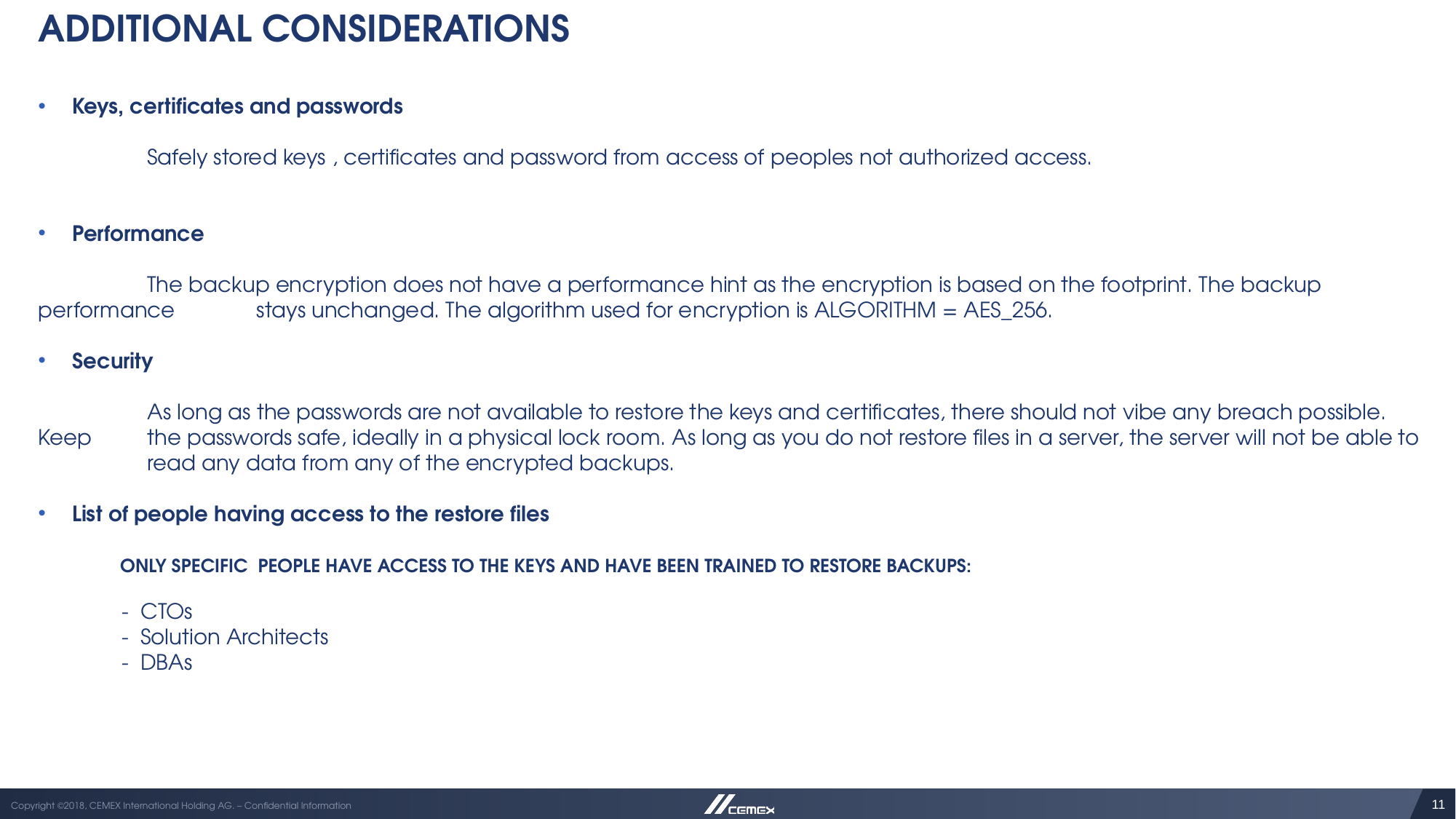

Additional considerations

Keys, certificates and passwords

      	Safely stored keys , certificates and password from access of peoples not authorized access.

Performance

	The backup encryption does not have a performance hint as the encryption is based on the footprint. The backup performance 	stays unchanged. The algorithm used for encryption is ALGORITHM = AES_256.

Security

	As long as the passwords are not available to restore the keys and certificates, there should not vibe any breach possible. Keep 	the passwords safe, ideally in a physical lock room. As long as you do not restore files in a server, the server will not be able to 	read any data from any of the encrypted backups.

List of people having access to the restore files

          	Only specific  people have access to the keys and have been trained to restore backups:

       -  CTOs
     -  Solution Architects
     -  DBAs